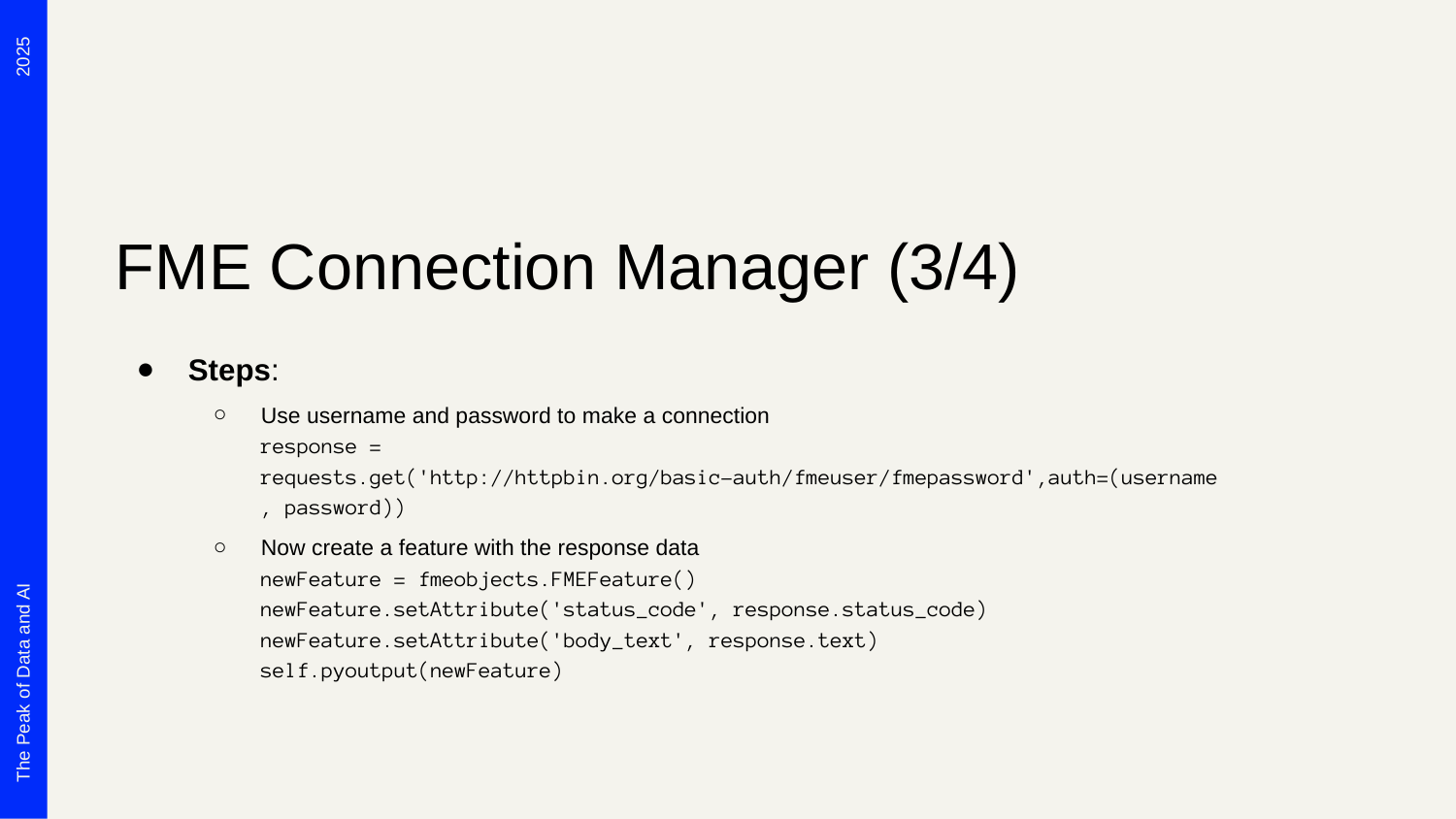

# FME Connection Manager (3/4)
Steps:
Use username and password to make a connection
response = requests.get('http://httpbin.org/basic-auth/fmeuser/fmepassword',auth=(username, password))
Now create a feature with the response data
newFeature = fmeobjects.FMEFeature()
newFeature.setAttribute('status_code', response.status_code)
newFeature.setAttribute('body_text', response.text)
self.pyoutput(newFeature)